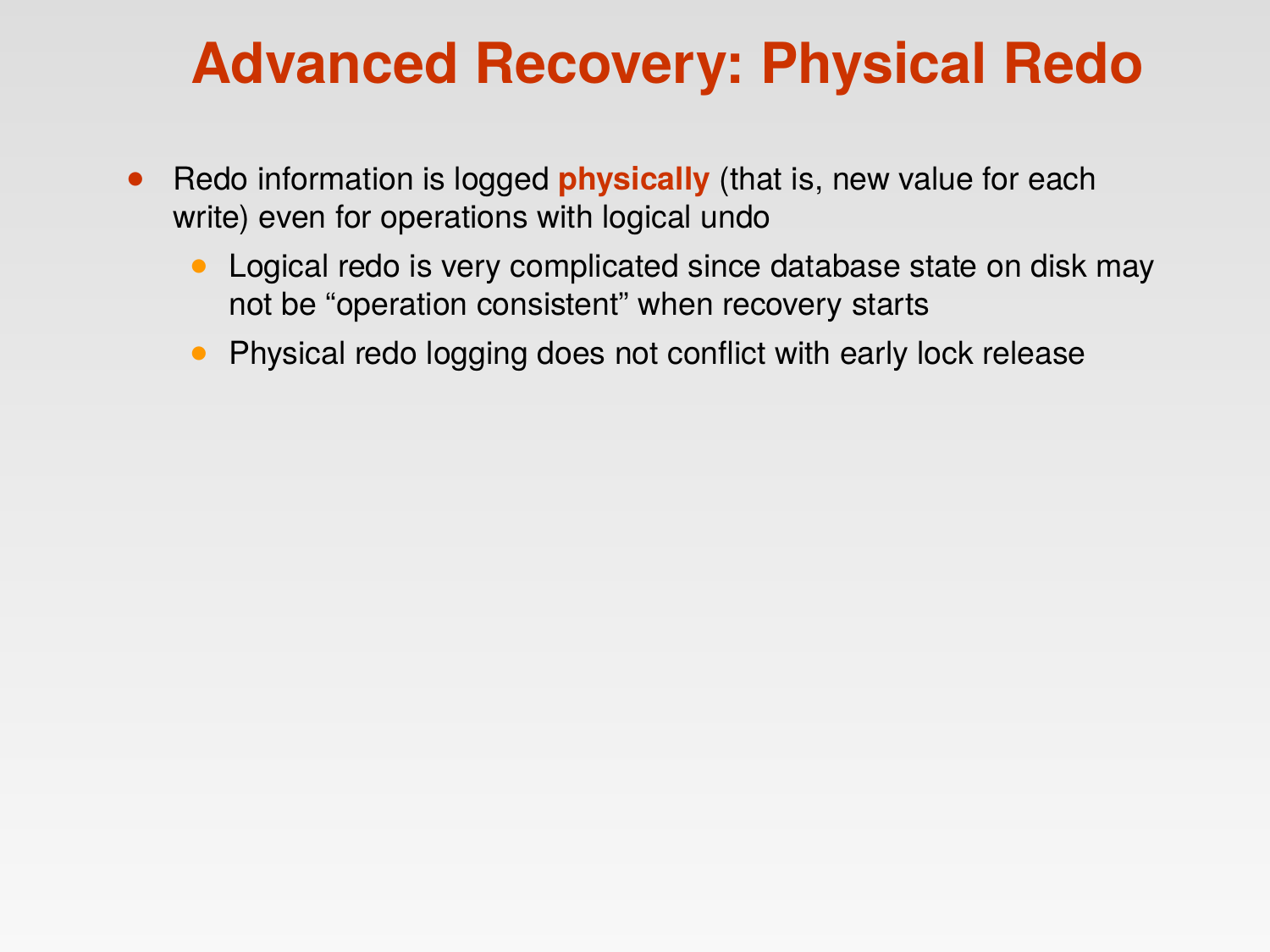

# Advanced Recovery: Physical Redo
Redo information is logged physically (that is, new value for each write) even for operations with logical undo
Logical redo is very complicated since database state on disk may not be “operation consistent” when recovery starts
Physical redo logging does not conflict with early lock release